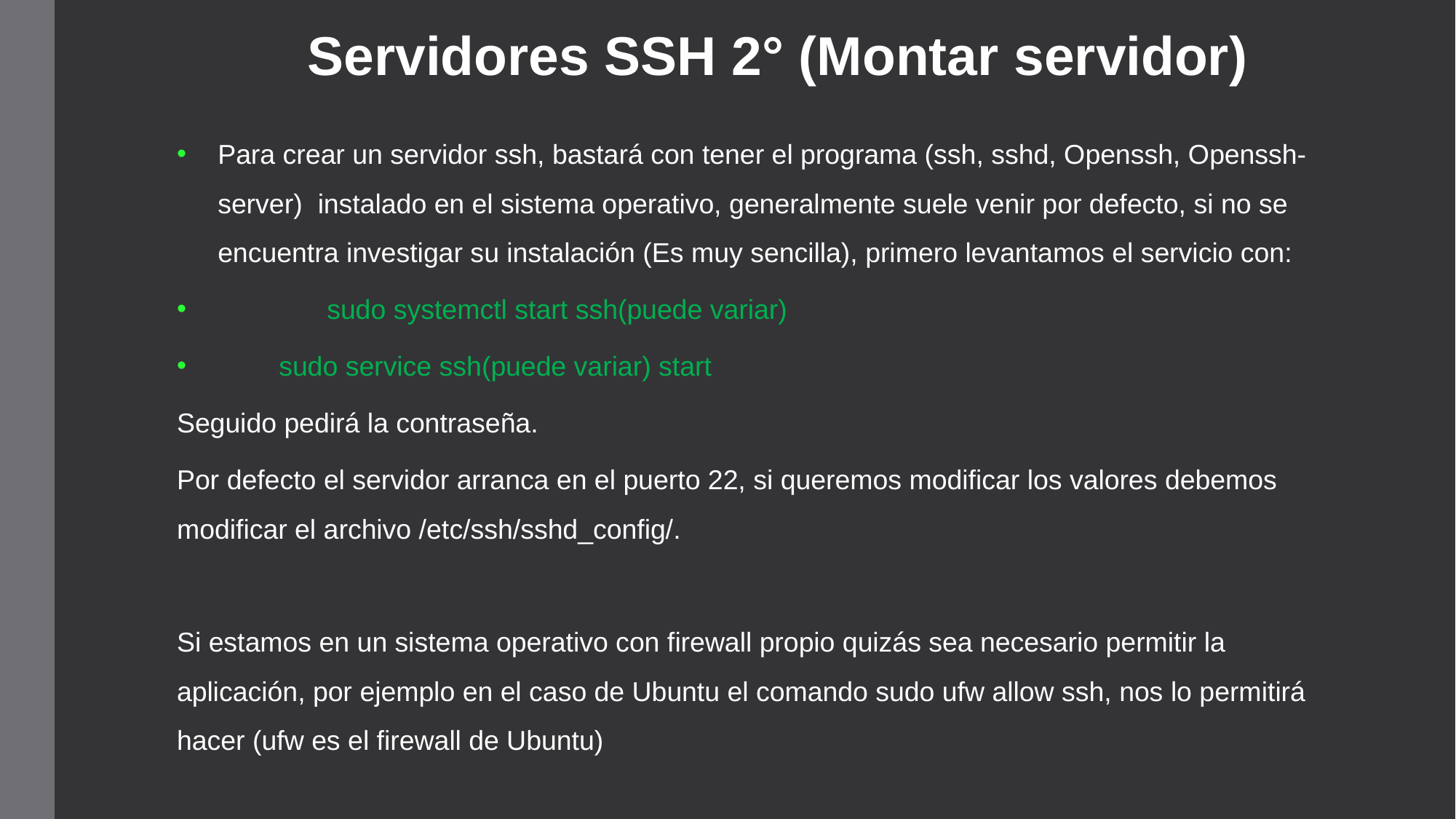

# Servidores SSH 2° (Montar servidor)
Para crear un servidor ssh, bastará con tener el programa (ssh, sshd, Openssh, Openssh-server)  instalado en el sistema operativo, generalmente suele venir por defecto, si no se encuentra investigar su instalación (Es muy sencilla), primero levantamos el servicio con:
	sudo systemctl start ssh(puede variar)
        sudo service ssh(puede variar) start
Seguido pedirá la contraseña.
Por defecto el servidor arranca en el puerto 22, si queremos modificar los valores debemos modificar el archivo /etc/ssh/sshd_config/.

Si estamos en un sistema operativo con firewall propio quizás sea necesario permitir la aplicación, por ejemplo en el caso de Ubuntu el comando sudo ufw allow ssh, nos lo permitirá hacer (ufw es el firewall de Ubuntu)